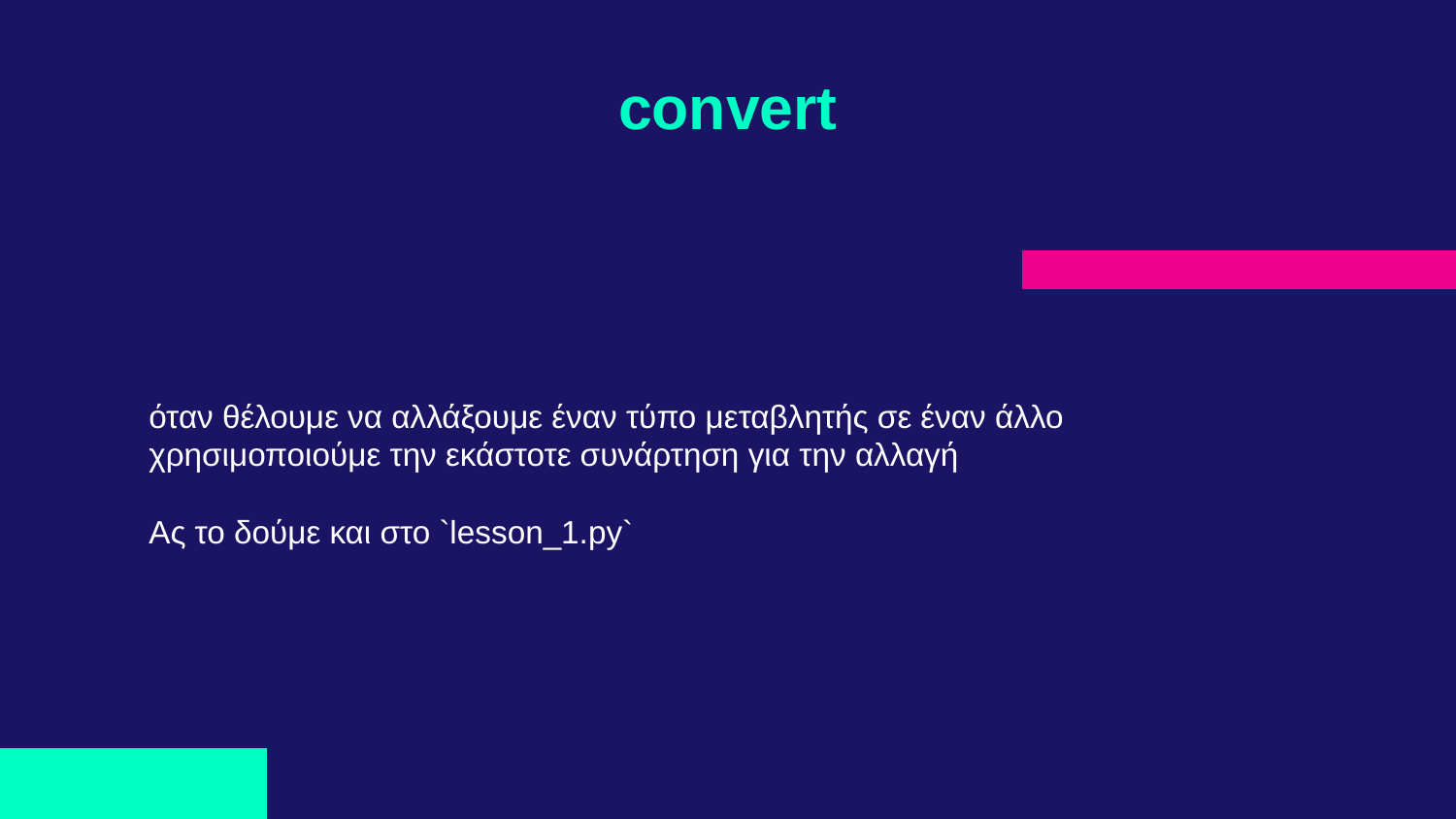

# convert
όταν θέλουμε να αλλάξουμε έναν τύπο μεταβλητής σε έναν άλλο χρησιμοποιούμε την εκάστοτε συνάρτηση για την αλλαγή

Ας το δούμε και στο `lesson_1.py`